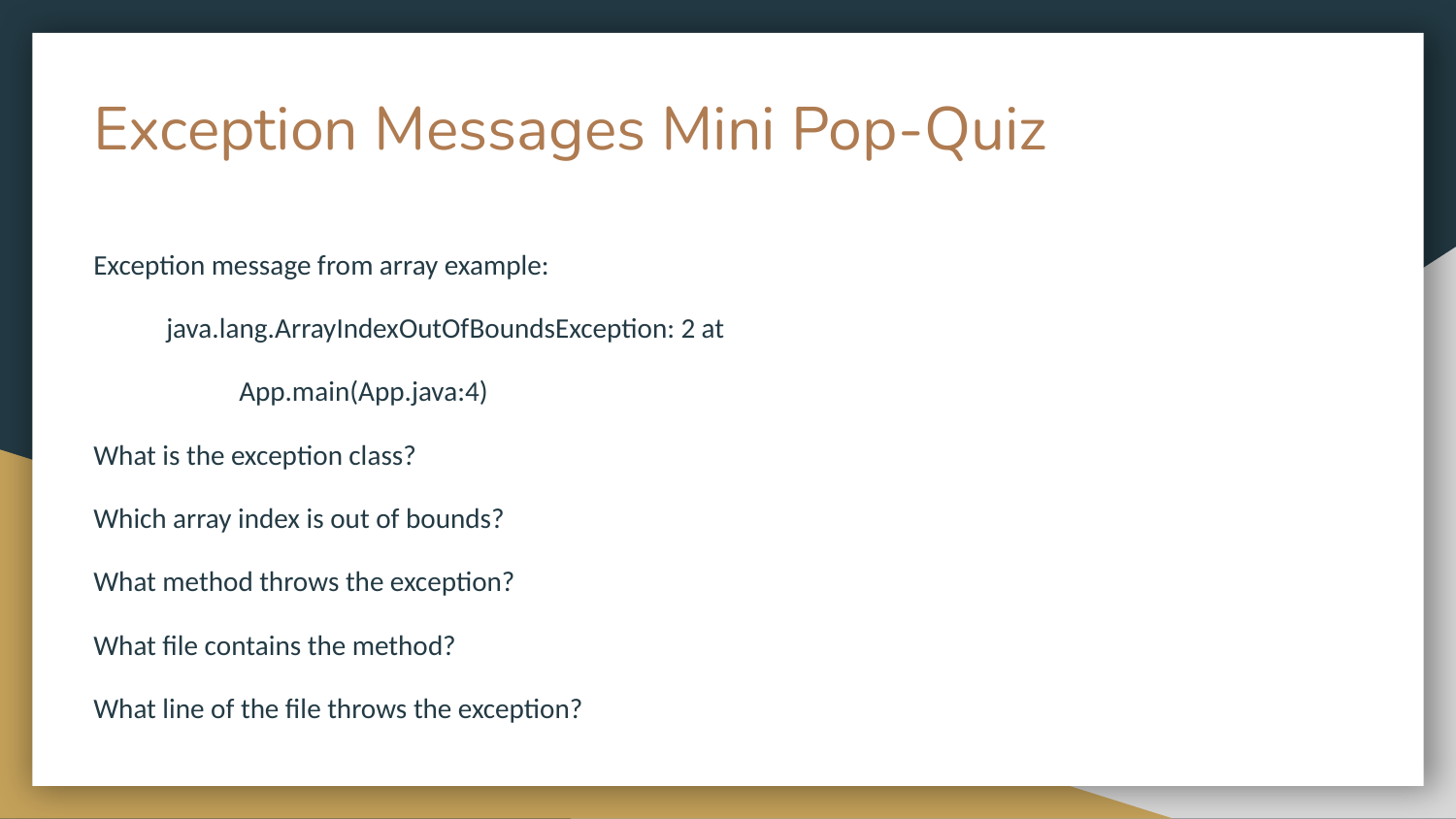

# Exception Messages Mini Pop-Quiz
Exception message from array example:
java.lang.ArrayIndexOutOfBoundsException: 2 at
App.main(App.java:4)
What is the exception class?
Which array index is out of bounds?
What method throws the exception?
What file contains the method?
What line of the file throws the exception?